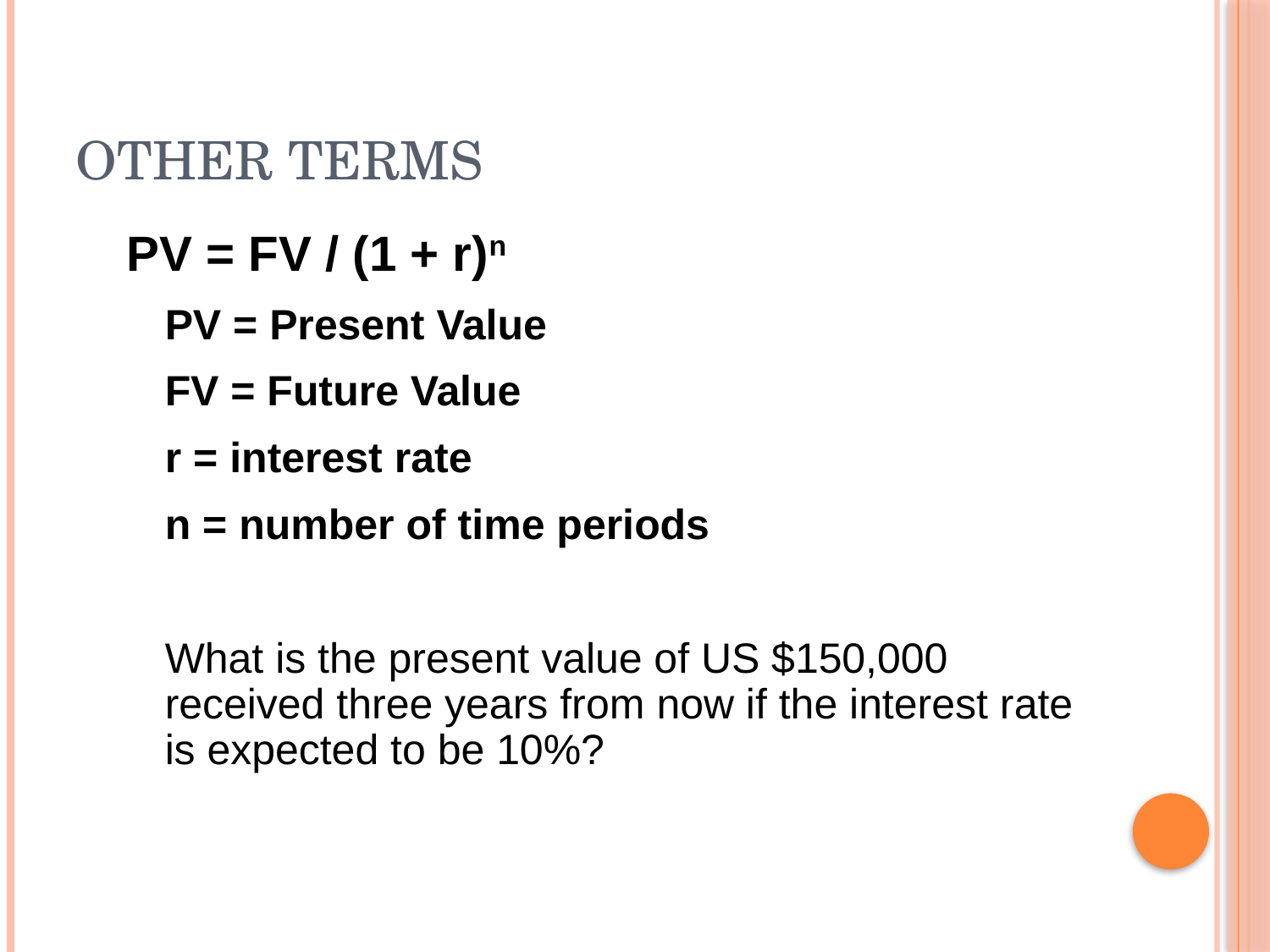

# Other Terms
PV = FV / (1 + r)n
	PV = Present Value
	FV = Future Value
	r = interest rate
 	n = number of time periods

	What is the present value of US $150,000 received three years from now if the interest rate is expected to be 10%?